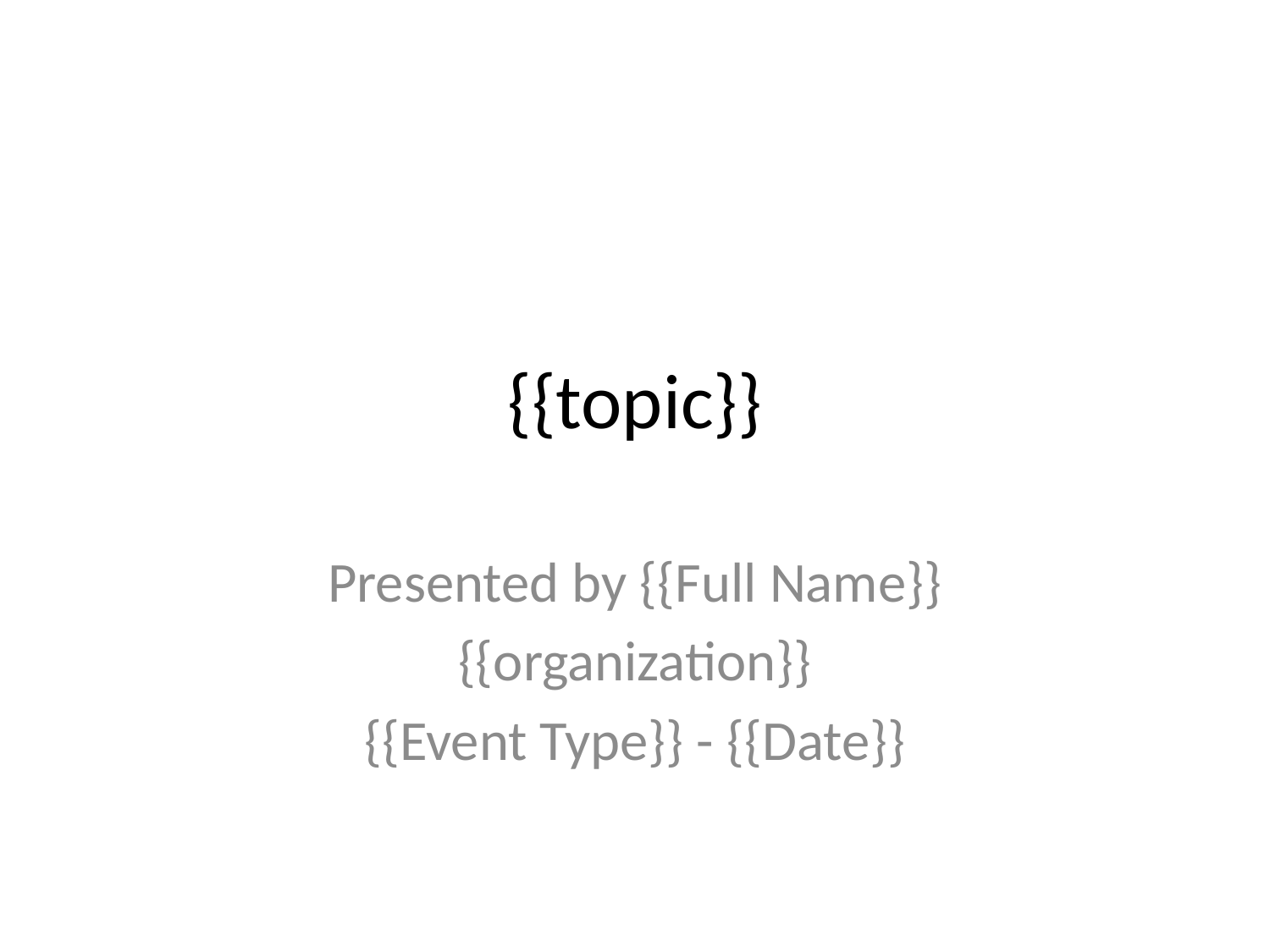

# {{topic}}
Presented by {{Full Name}}
{{organization}}
{{Event Type}} - {{Date}}